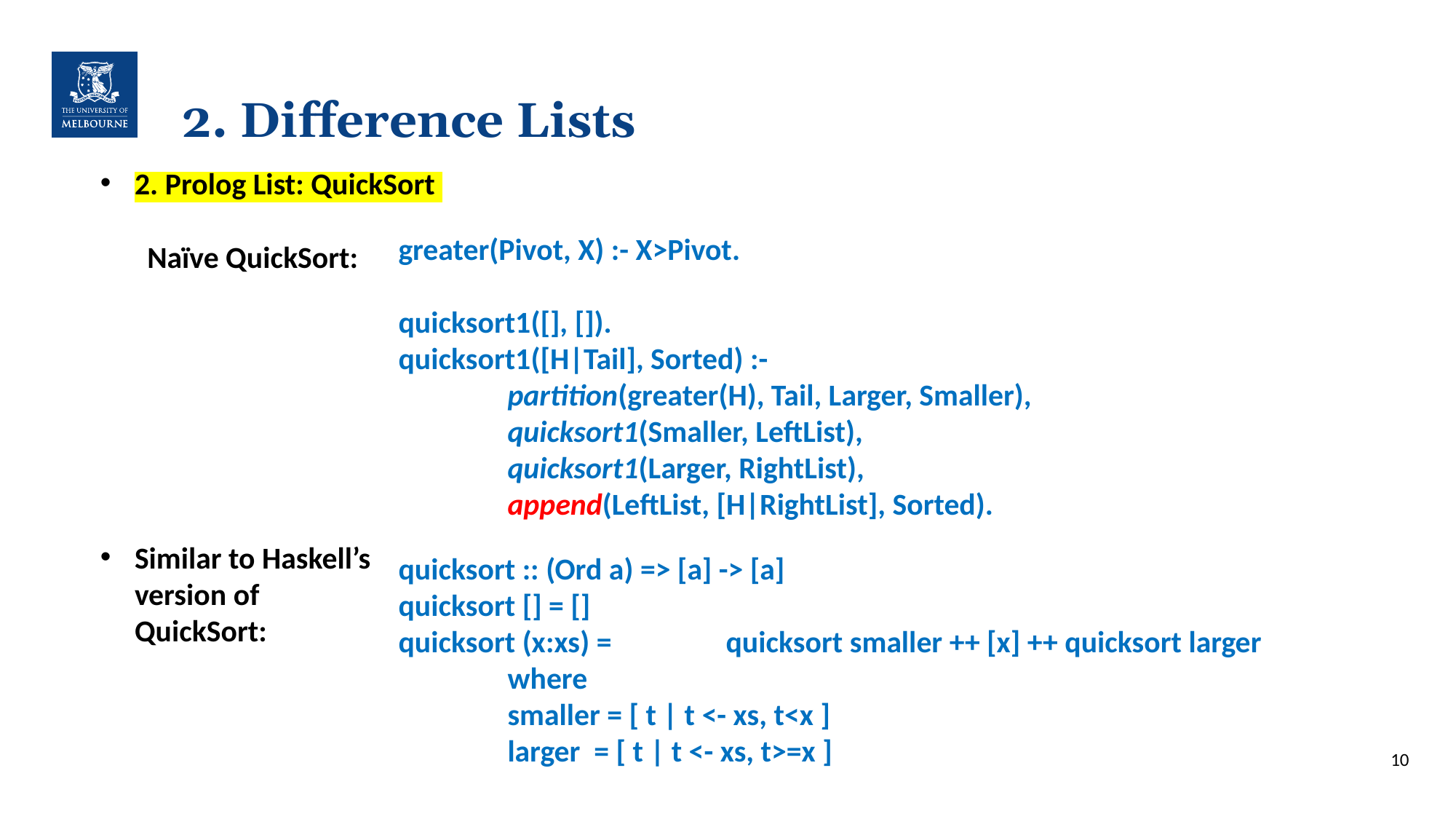

# 2. Difference Lists
2. Prolog List: QuickSort

greater(Pivot, X) :- X>Pivot.

quicksort1([], []).
quicksort1([H|Tail], Sorted) :-
	partition(greater(H), Tail, Larger, Smaller),
	quicksort1(Smaller, LeftList),
	quicksort1(Larger, RightList),
	append(LeftList, [H|RightList], Sorted).
Naïve QuickSort:
Similar to Haskell’s version of QuickSort:
quicksort :: (Ord a) => [a] -> [a]
quicksort [] = []
quicksort (x:xs) = 	quicksort smaller ++ [x] ++ quicksort larger
	where
	smaller = [ t | t <- xs, t<x ]
	larger  = [ t | t <- xs, t>=x ]
10